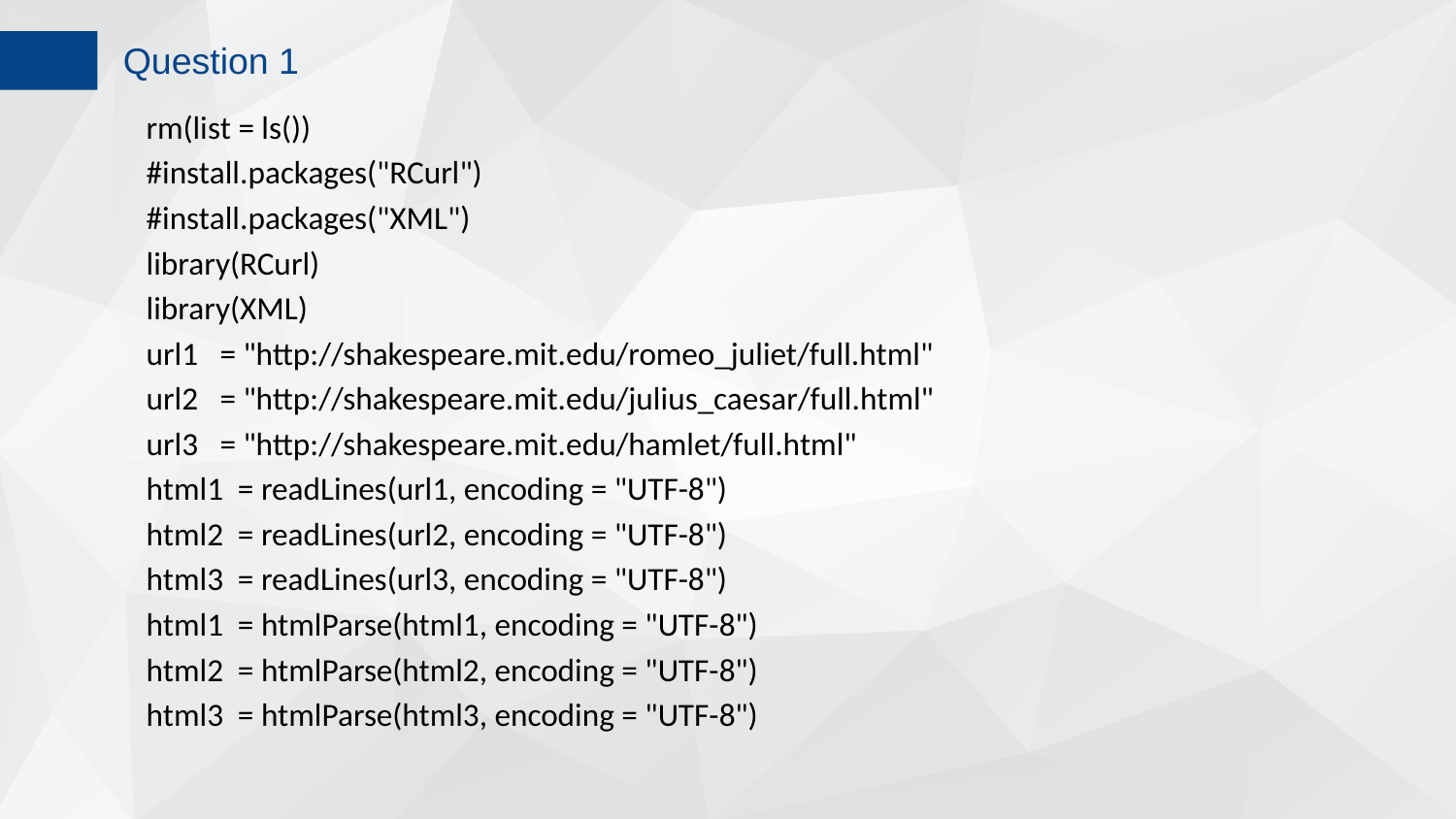

Question 1

rm(list = ls())
#install.packages("RCurl")
#install.packages("XML")
library(RCurl)
library(XML)
url1   = "http://shakespeare.mit.edu/romeo_juliet/full.html"
url2   = "http://shakespeare.mit.edu/julius_caesar/full.html"
url3   = "http://shakespeare.mit.edu/hamlet/full.html"
html1  = readLines(url1, encoding = "UTF-8")
html2  = readLines(url2, encoding = "UTF-8")
html3  = readLines(url3, encoding = "UTF-8")
html1  = htmlParse(html1, encoding = "UTF-8")
html2  = htmlParse(html2, encoding = "UTF-8")
html3  = htmlParse(html3, encoding = "UTF-8")